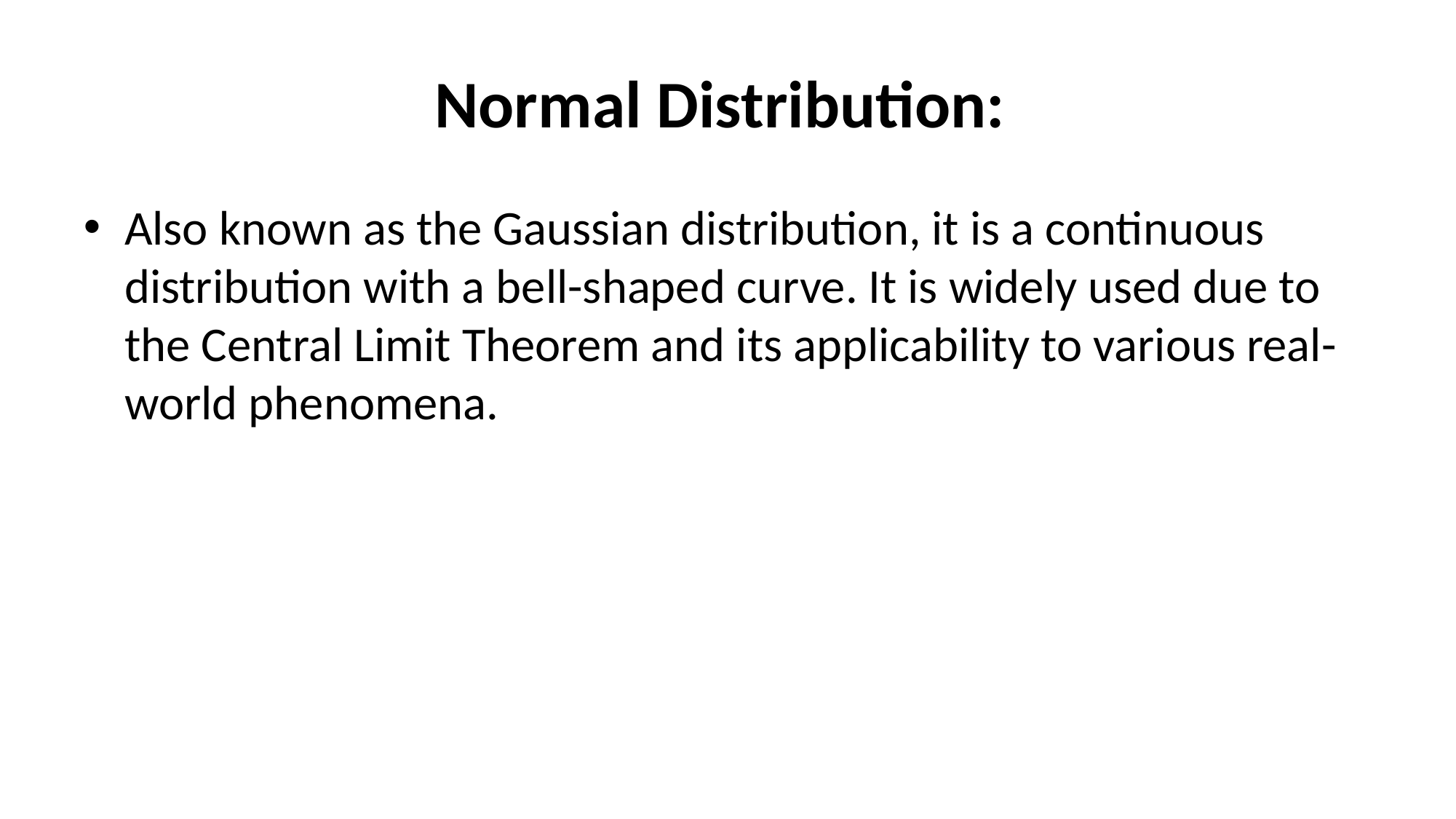

# Normal Distribution:
Also known as the Gaussian distribution, it is a continuous distribution with a bell-shaped curve. It is widely used due to the Central Limit Theorem and its applicability to various real-world phenomena.